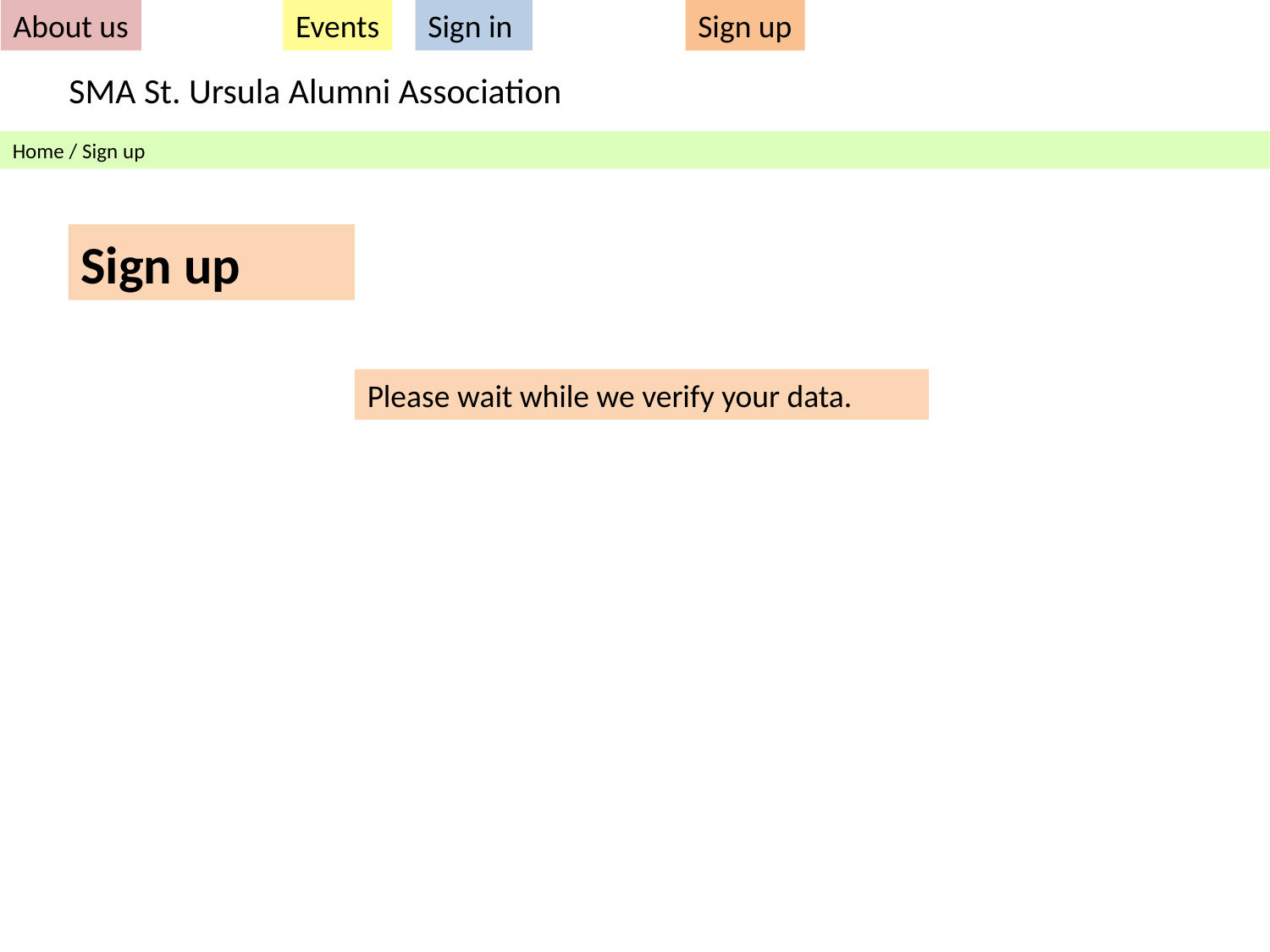

About us
Events
Sign in
Sign up
SMA St. Ursula Alumni Association
Home / Sign up
Sign up
Please wait while we verify your data.